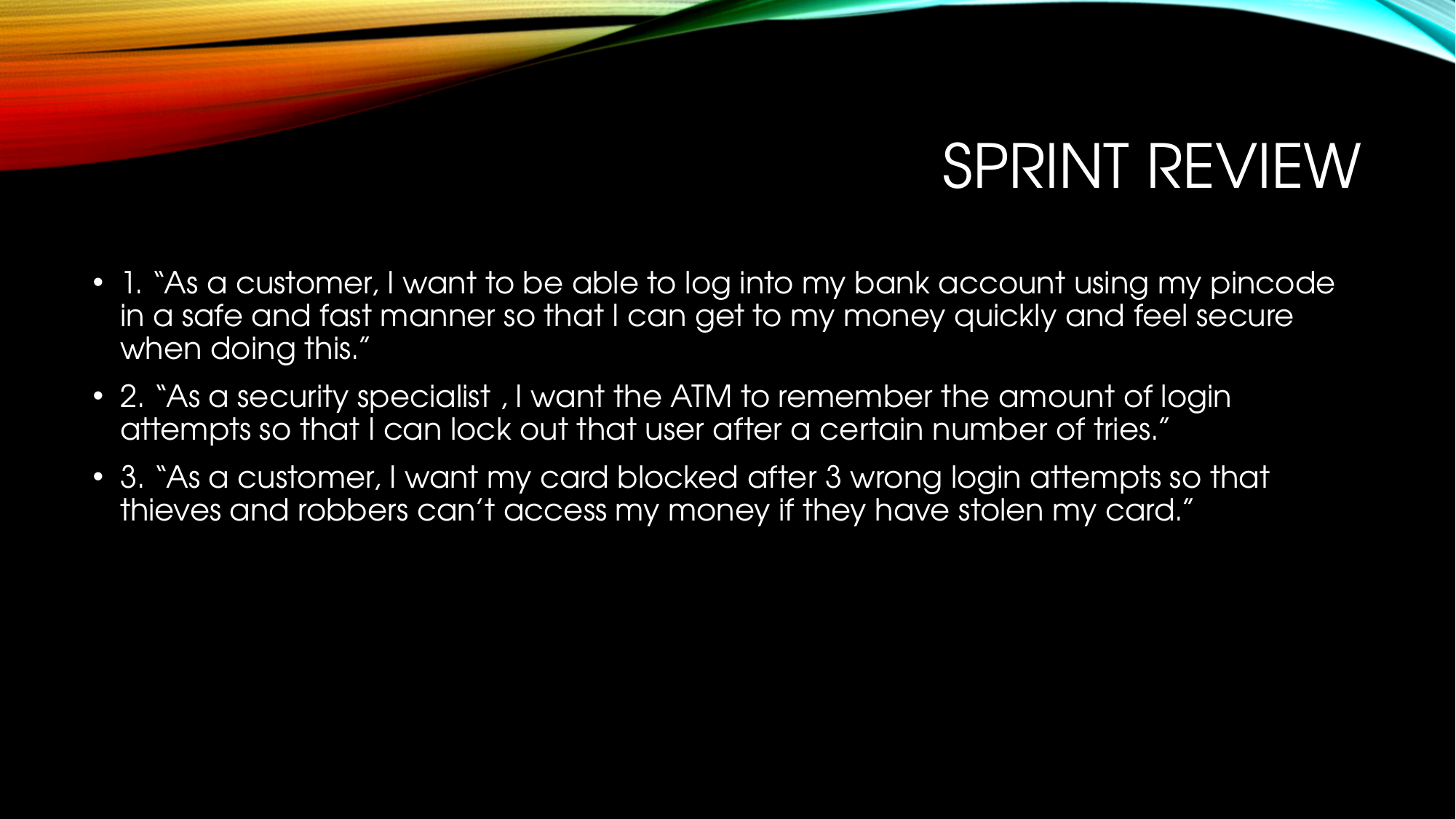

# SPRINT REVIEW
1. “As a customer, I want to be able to log into my bank account using my pincode in a safe and fast manner so that I can get to my money quickly and feel secure when doing this.”
2. “As a security specialist , I want the ATM to remember the amount of login attempts so that I can lock out that user after a certain number of tries.”
3. “As a customer, I want my card blocked after 3 wrong login attempts so that thieves and robbers can’t access my money if they have stolen my card.”